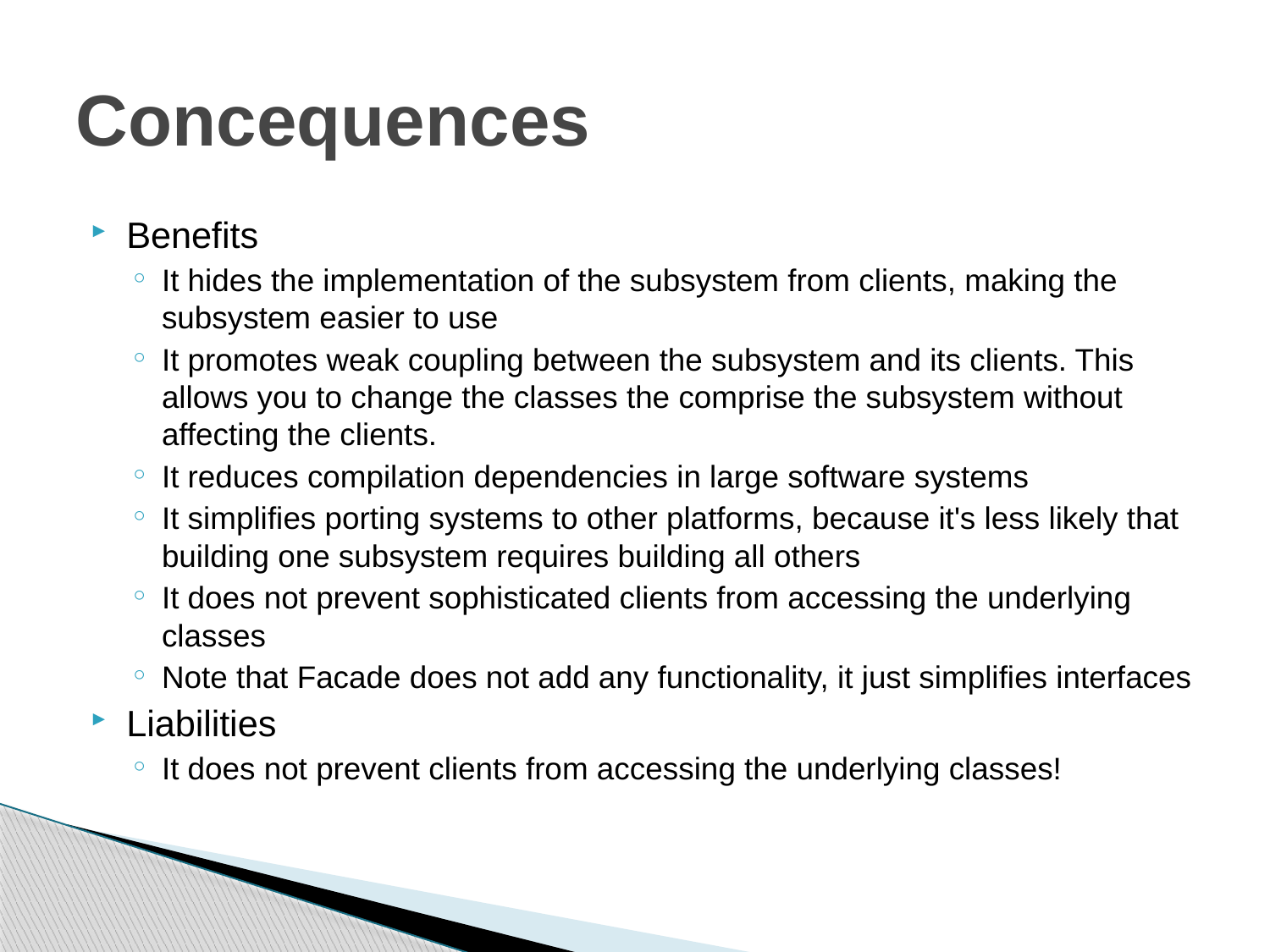

# Concequences
Benefits
It hides the implementation of the subsystem from clients, making the subsystem easier to use
It promotes weak coupling between the subsystem and its clients. This allows you to change the classes the comprise the subsystem without affecting the clients.
It reduces compilation dependencies in large software systems
It simplifies porting systems to other platforms, because it's less likely that building one subsystem requires building all others
It does not prevent sophisticated clients from accessing the underlying classes
Note that Facade does not add any functionality, it just simplifies interfaces
Liabilities
It does not prevent clients from accessing the underlying classes!